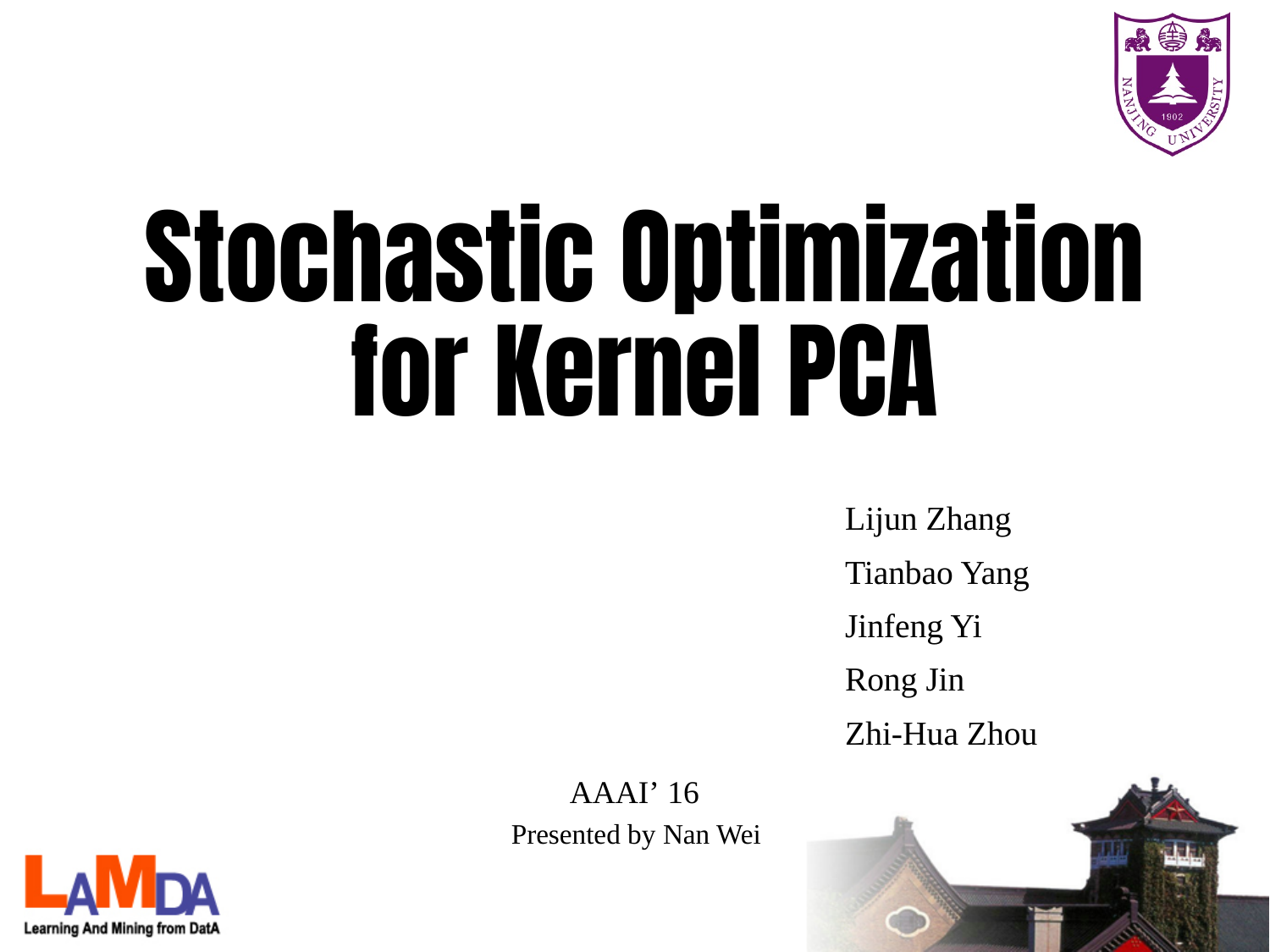

# Stochastic Optimization for Kernel PCA
Lijun Zhang
Tianbao Yang
Jinfeng Yi
Rong Jin
Zhi-Hua Zhou
AAAI’ 16